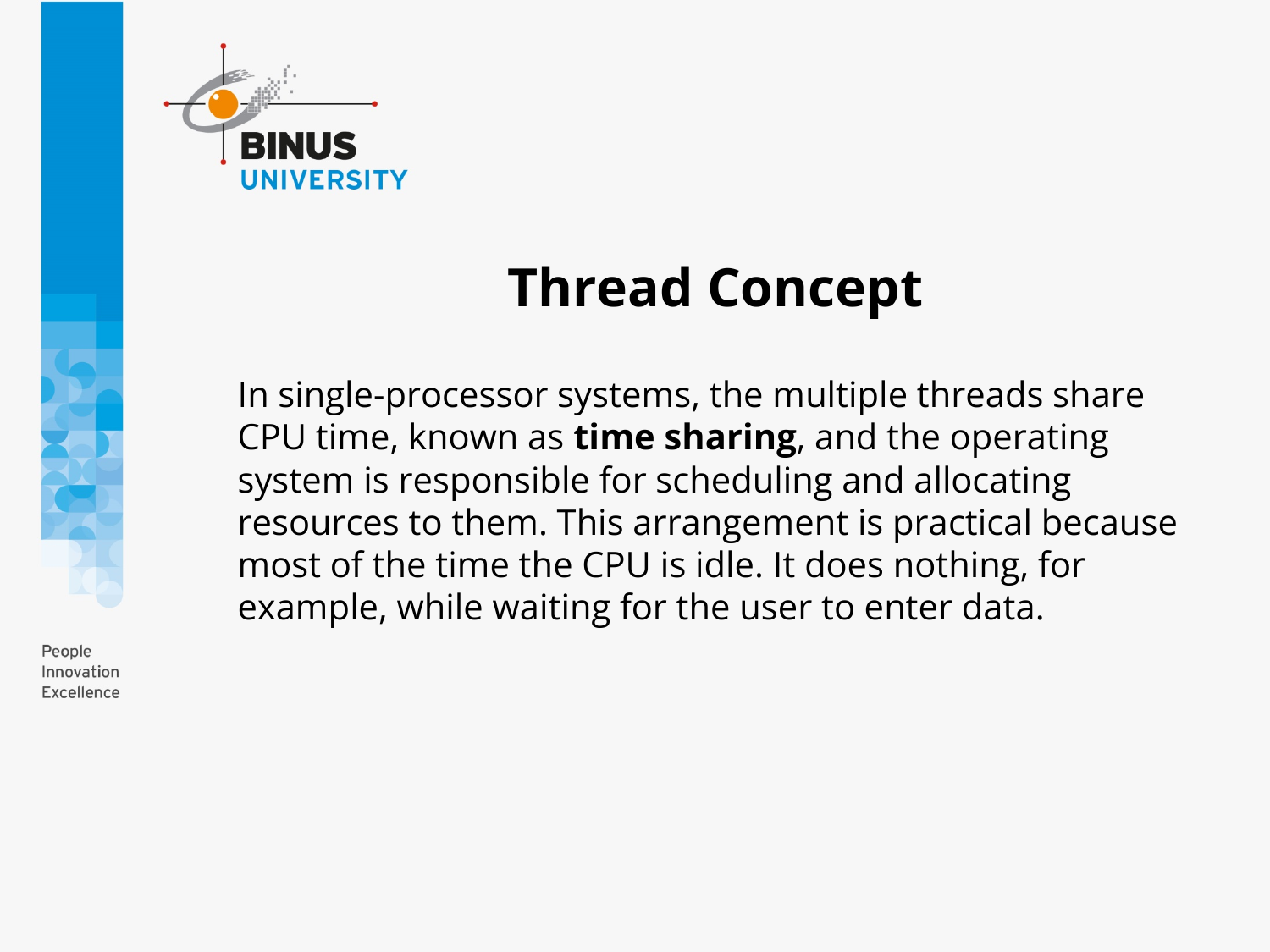

# Thread Concept
In single-processor systems, the multiple threads share CPU time, known as time sharing, and the operating system is responsible for scheduling and allocating resources to them. This arrangement is practical because most of the time the CPU is idle. It does nothing, for example, while waiting for the user to enter data.